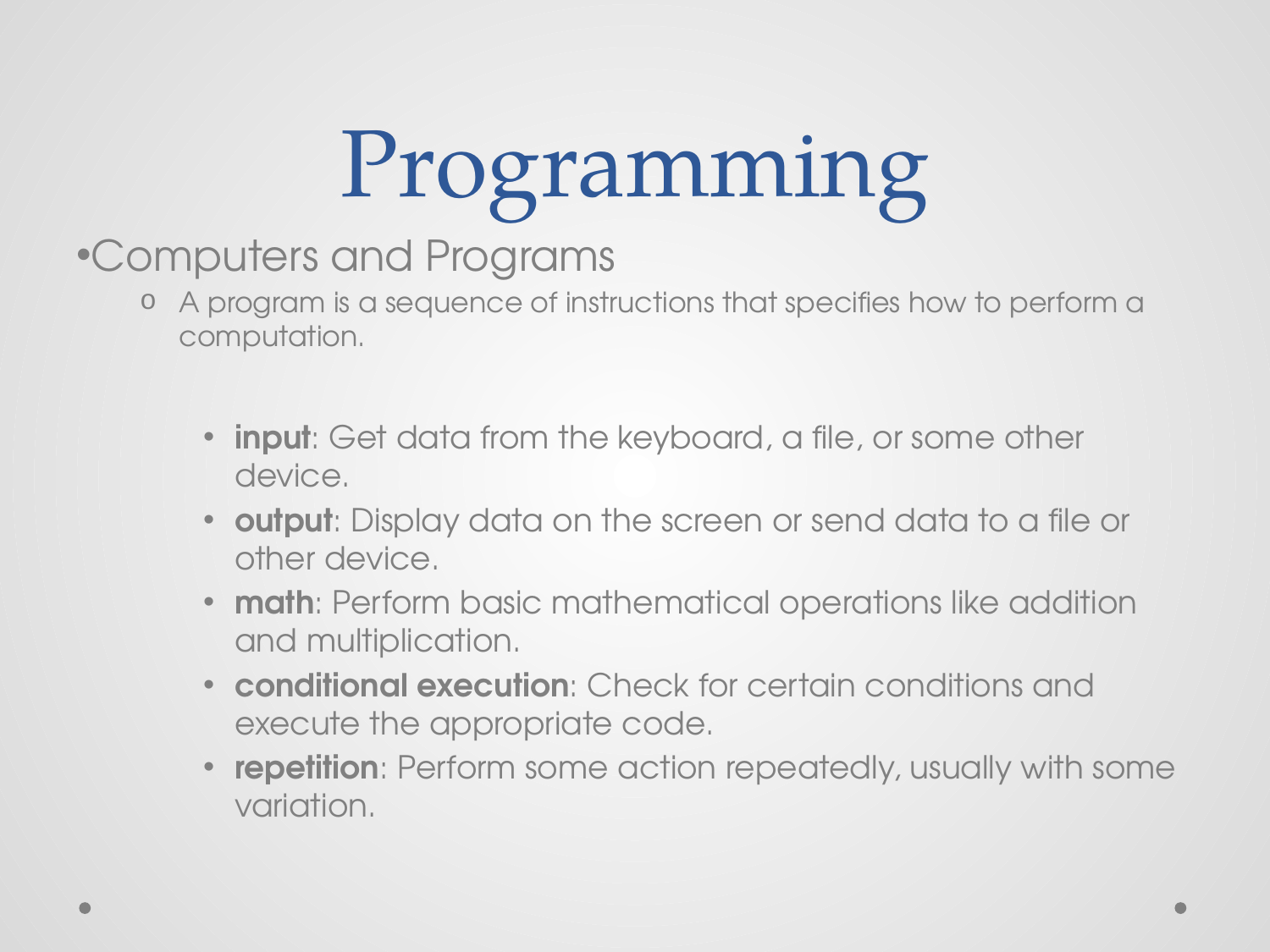

# Programming
Computers and Programs
A program is a sequence of instructions that specifies how to perform a computation.

input: Get data from the keyboard, a file, or some other device.
output: Display data on the screen or send data to a file or other device.
math: Perform basic mathematical operations like addition and multiplication.
conditional execution: Check for certain conditions and execute the appropriate code.
repetition: Perform some action repeatedly, usually with some variation.